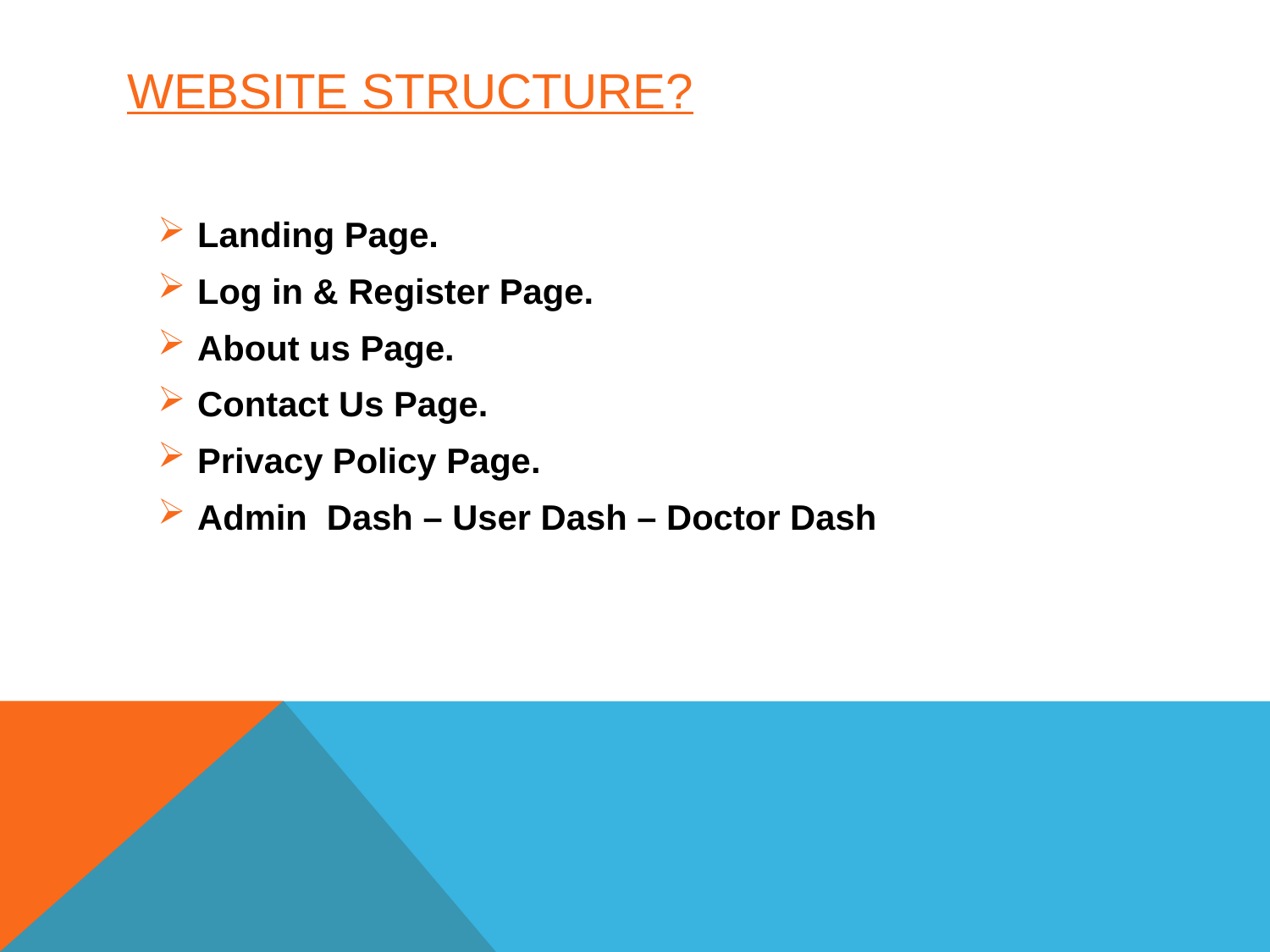

# WEBSITE STRUCTURE?
Landing Page.
Log in & Register Page.
About us Page.
Contact Us Page.
Privacy Policy Page.
Admin  Dash – User Dash – Doctor Dash